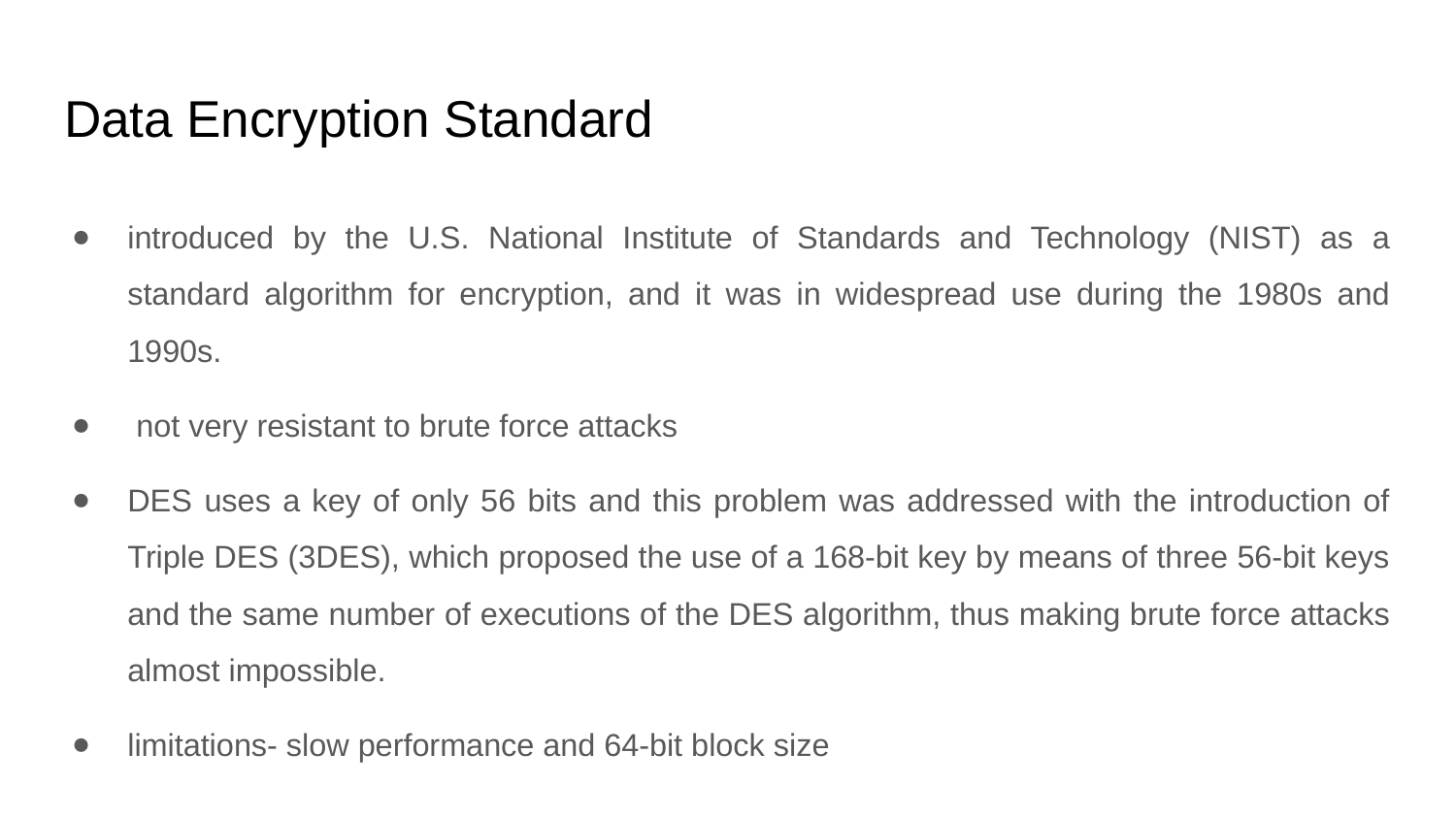

# Data Encryption Standard
introduced by the U.S. National Institute of Standards and Technology (NIST) as a standard algorithm for encryption, and it was in widespread use during the 1980s and 1990s.
 not very resistant to brute force attacks
DES uses a key of only 56 bits and this problem was addressed with the introduction of Triple DES (3DES), which proposed the use of a 168-bit key by means of three 56-bit keys and the same number of executions of the DES algorithm, thus making brute force attacks almost impossible.
limitations- slow performance and 64-bit block size